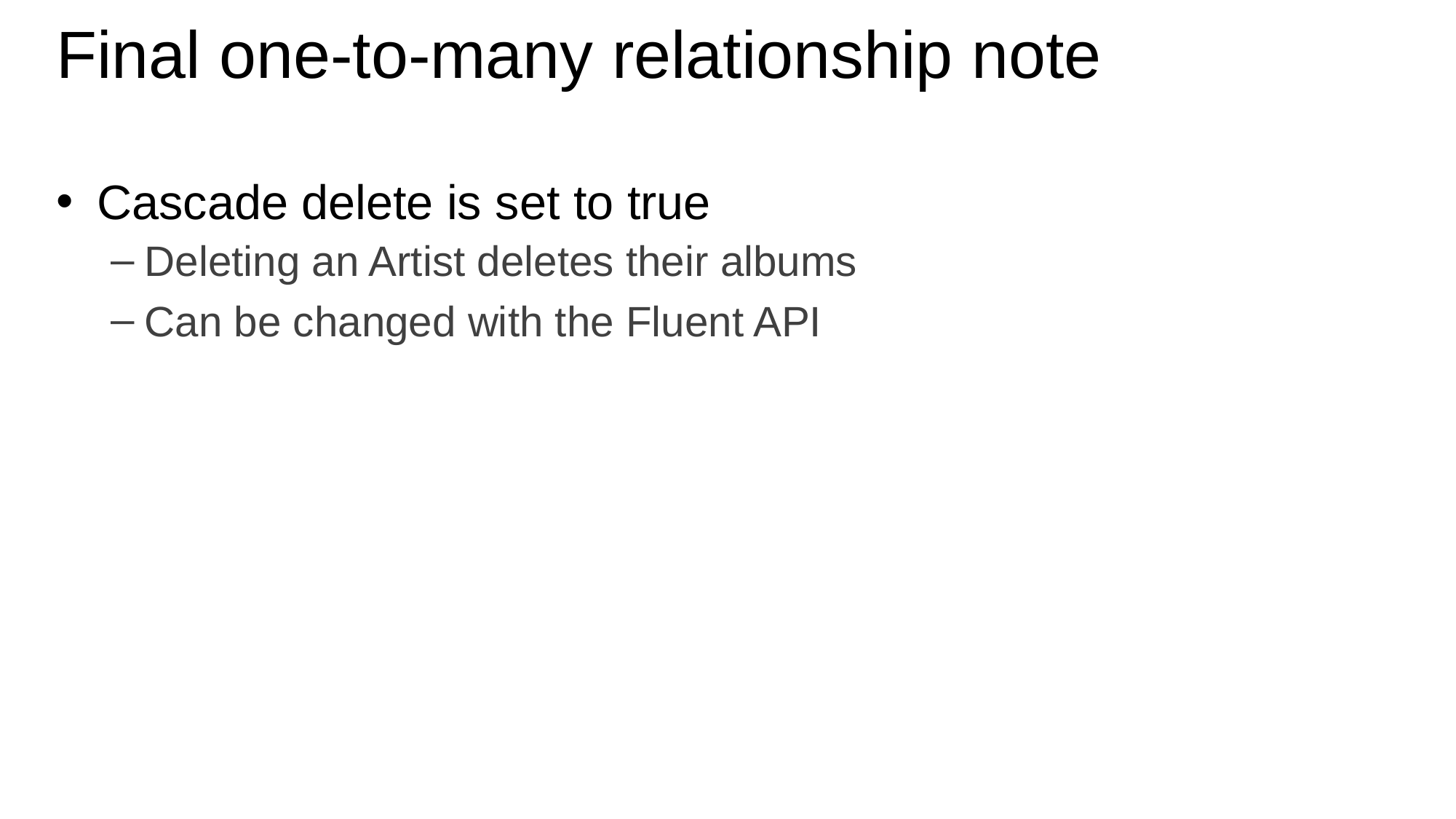

# Final one-to-many relationship note
Cascade delete is set to true
Deleting an Artist deletes their albums
Can be changed with the Fluent API